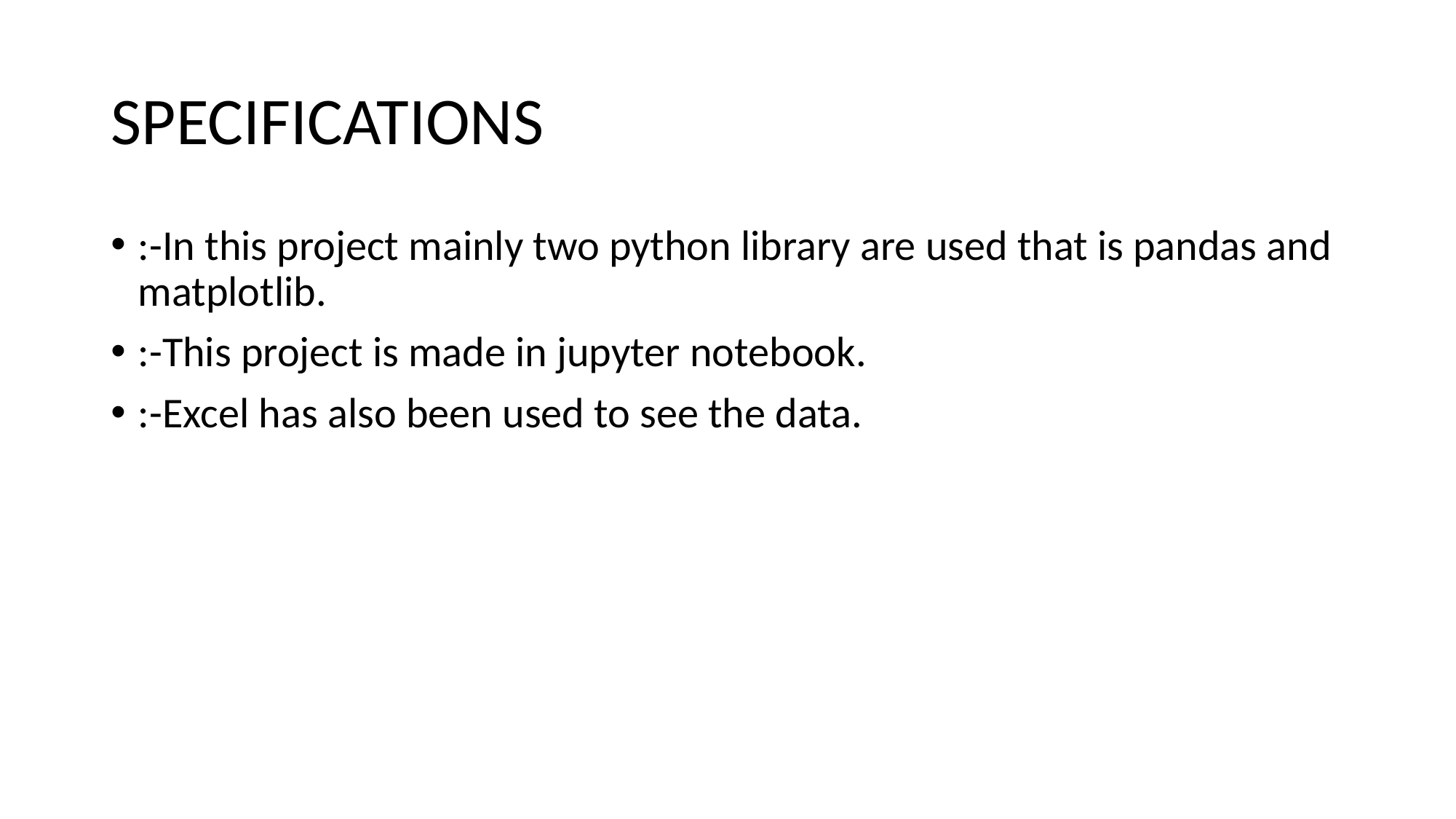

# SPECIFICATIONS
:-In this project mainly two python library are used that is pandas and matplotlib.
:-This project is made in jupyter notebook.
:-Excel has also been used to see the data.